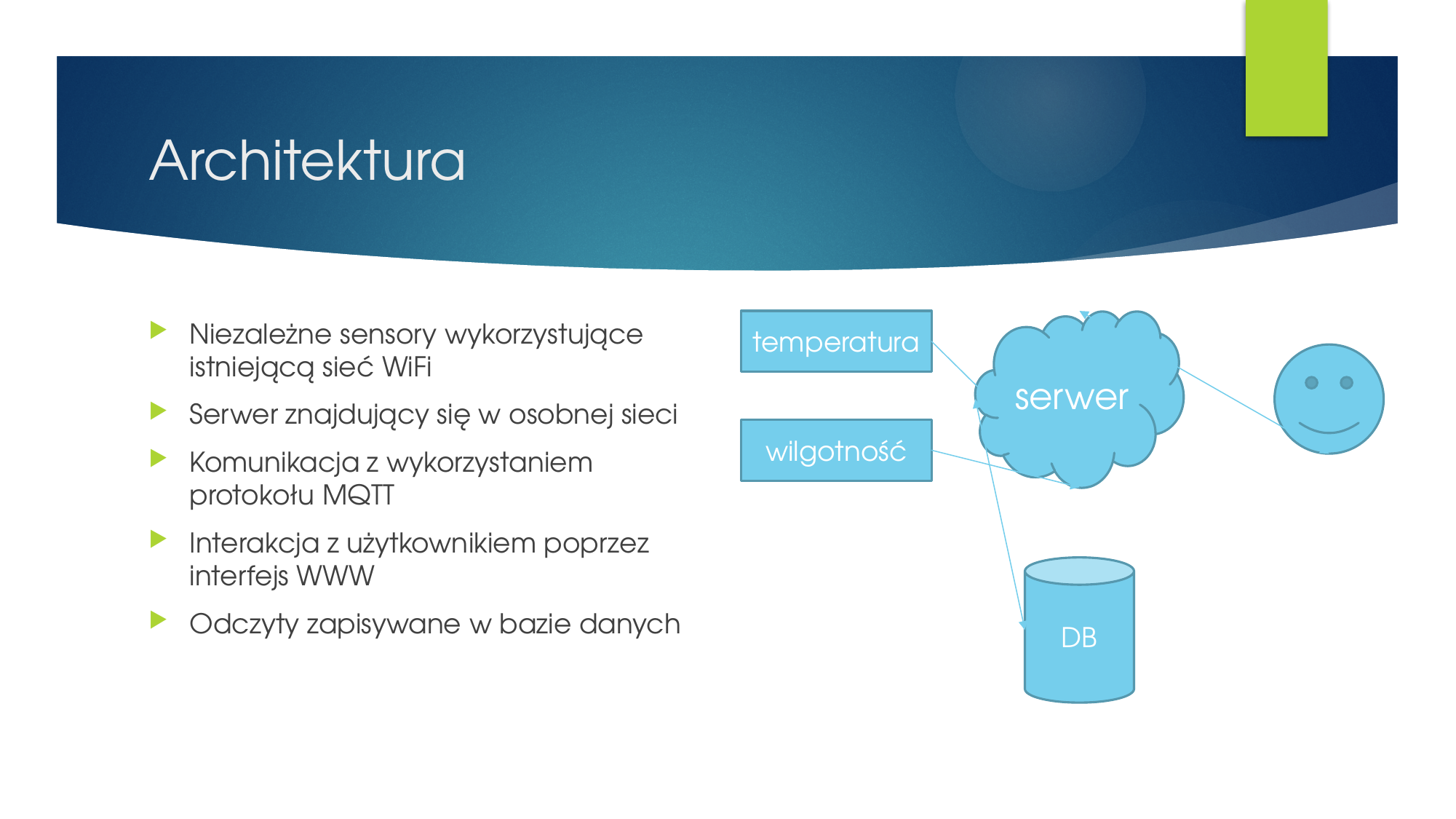

# Architektura
Niezależne sensory wykorzystujące istniejącą sieć WiFi
Serwer znajdujący się w osobnej sieci
Komunikacja z wykorzystaniem protokołu MQTT
Interakcja z użytkownikiem poprzez interfejs WWW
Odczyty zapisywane w bazie danych

temperatura
serwer

wilgotność
DB